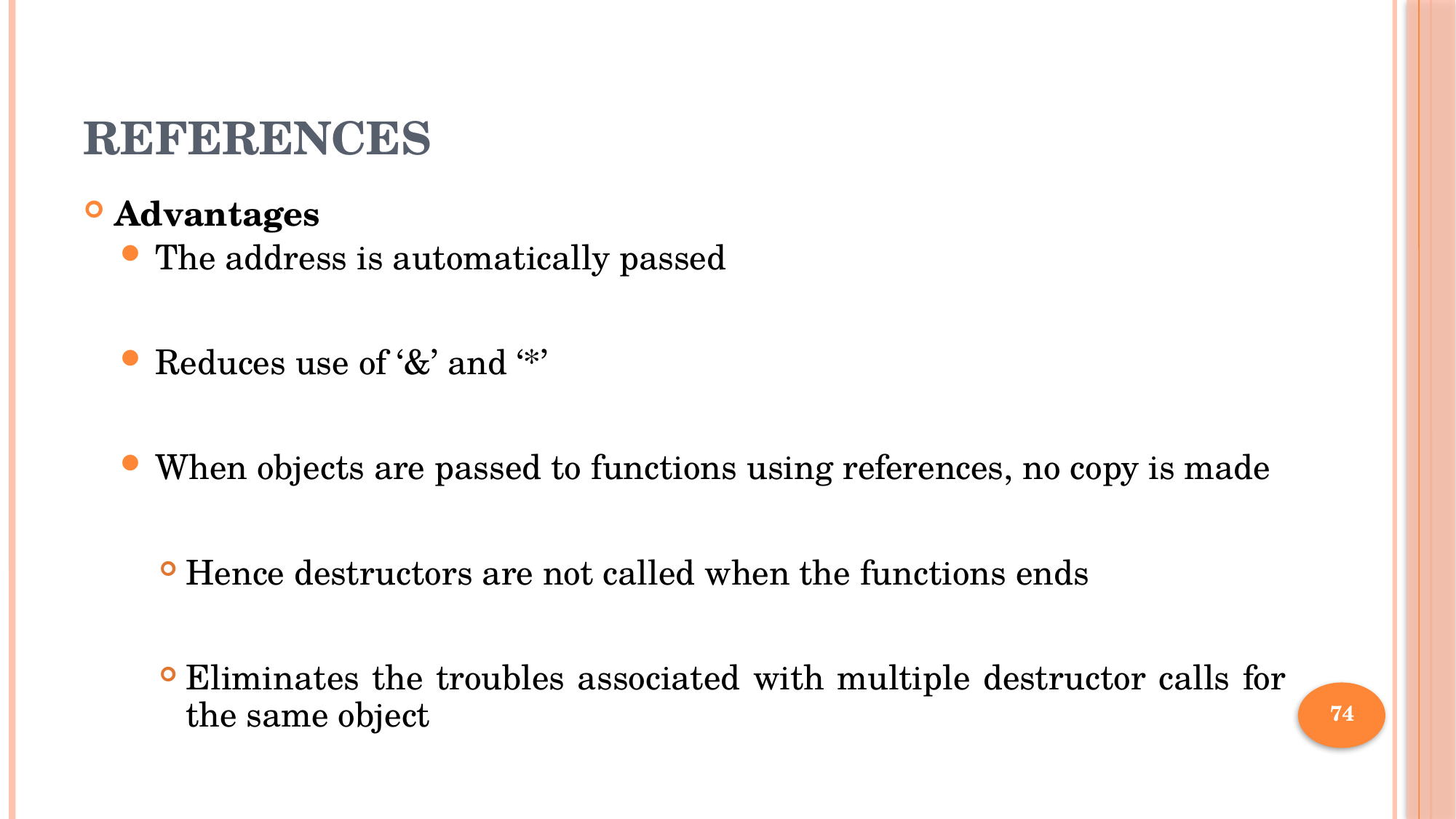

# References
Advantages
The address is automatically passed

Reduces use of ‘&’ and ‘*’

When objects are passed to functions using references, no copy is made

Hence destructors are not called when the functions ends

Eliminates the troubles associated with multiple destructor calls for the same object

74